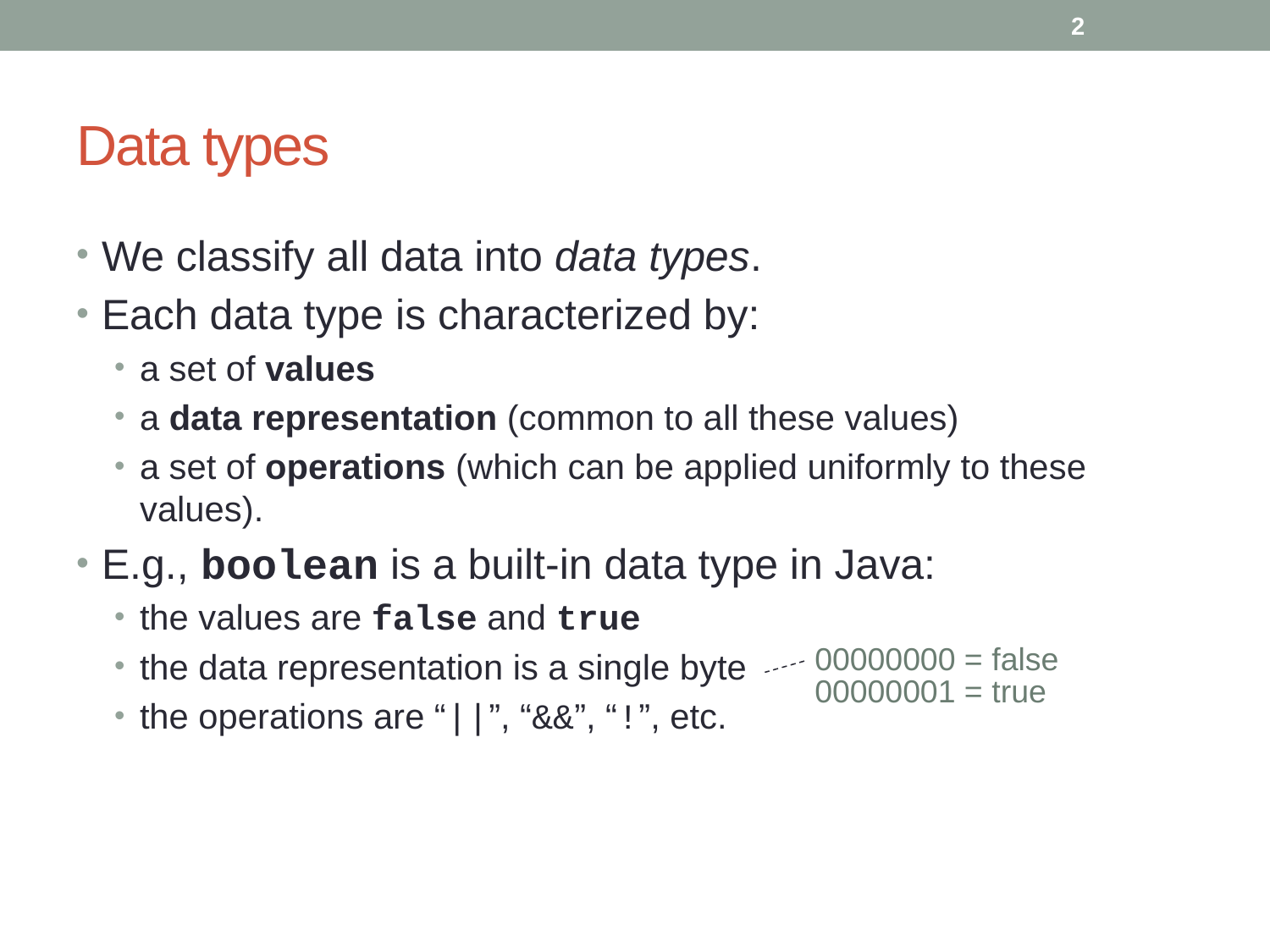

2
# Data types
We classify all data into data types.
Each data type is characterized by:
a set of values
a data representation (common to all these values)
a set of operations (which can be applied uniformly to these values).
E.g., boolean is a built-in data type in Java:
the values are false and true
the data representation is a single byte
the operations are “||”, “&&”, “!”, etc.
00000000 = false
00000001 = true